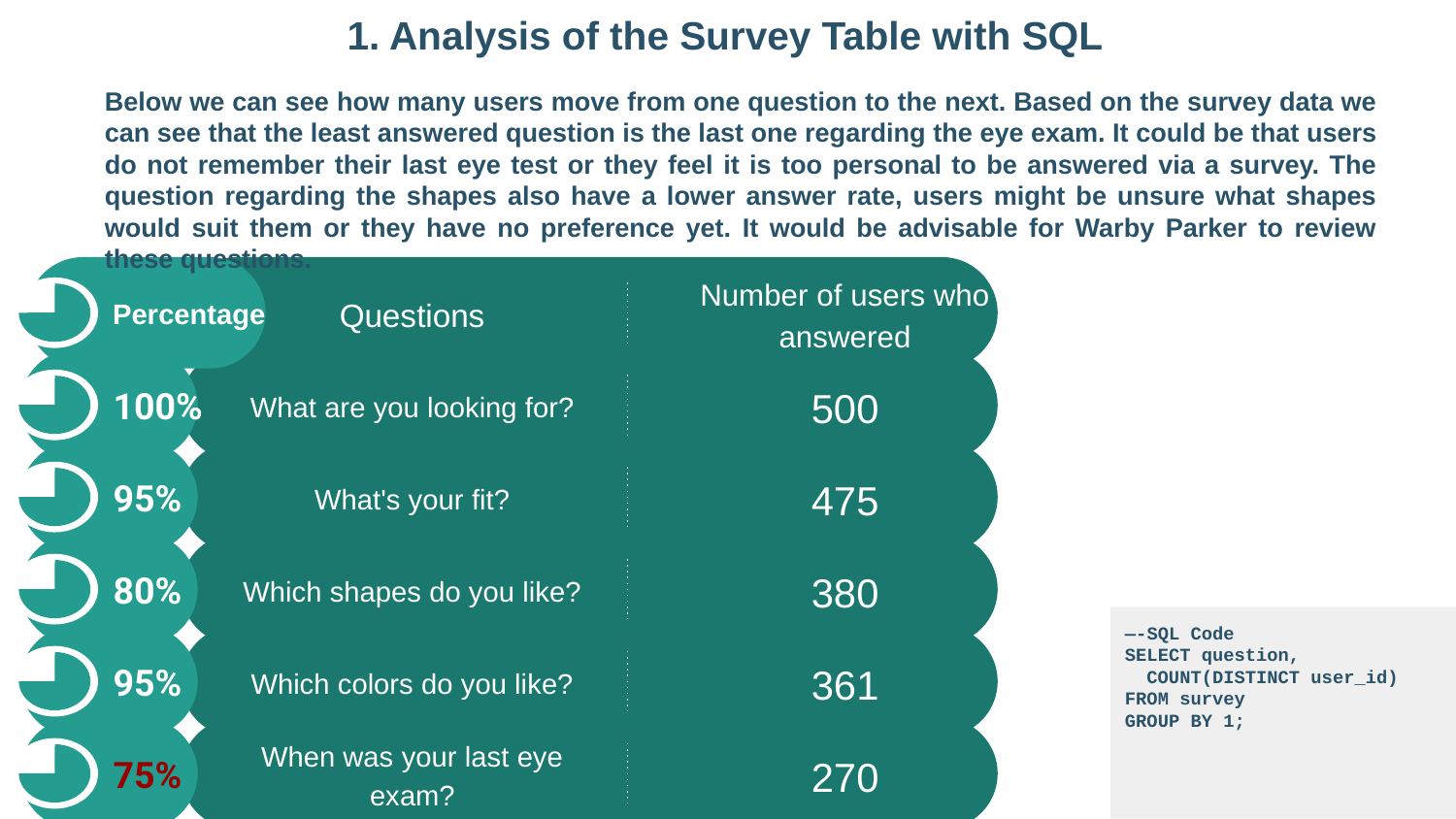

# 1. Analysis of the Survey Table with SQL
Below we can see how many users move from one question to the next. Based on the survey data we can see that the least answered question is the last one regarding the eye exam. It could be that users do not remember their last eye test or they feel it is too personal to be answered via a survey. The question regarding the shapes also have a lower answer rate, users might be unsure what shapes would suit them or they have no preference yet. It would be advisable for Warby Parker to review these questions.

Questions
Number of users who answered

Percentage

What are you looking for?
500

100%

What's your fit?
475

95%

Which shapes do you like?
380

80%
—-SQL Code
SELECT question,
  COUNT(DISTINCT user_id)
FROM survey
GROUP BY 1;

Which colors do you like?
361

95%

When was your last eye exam?
270

75%